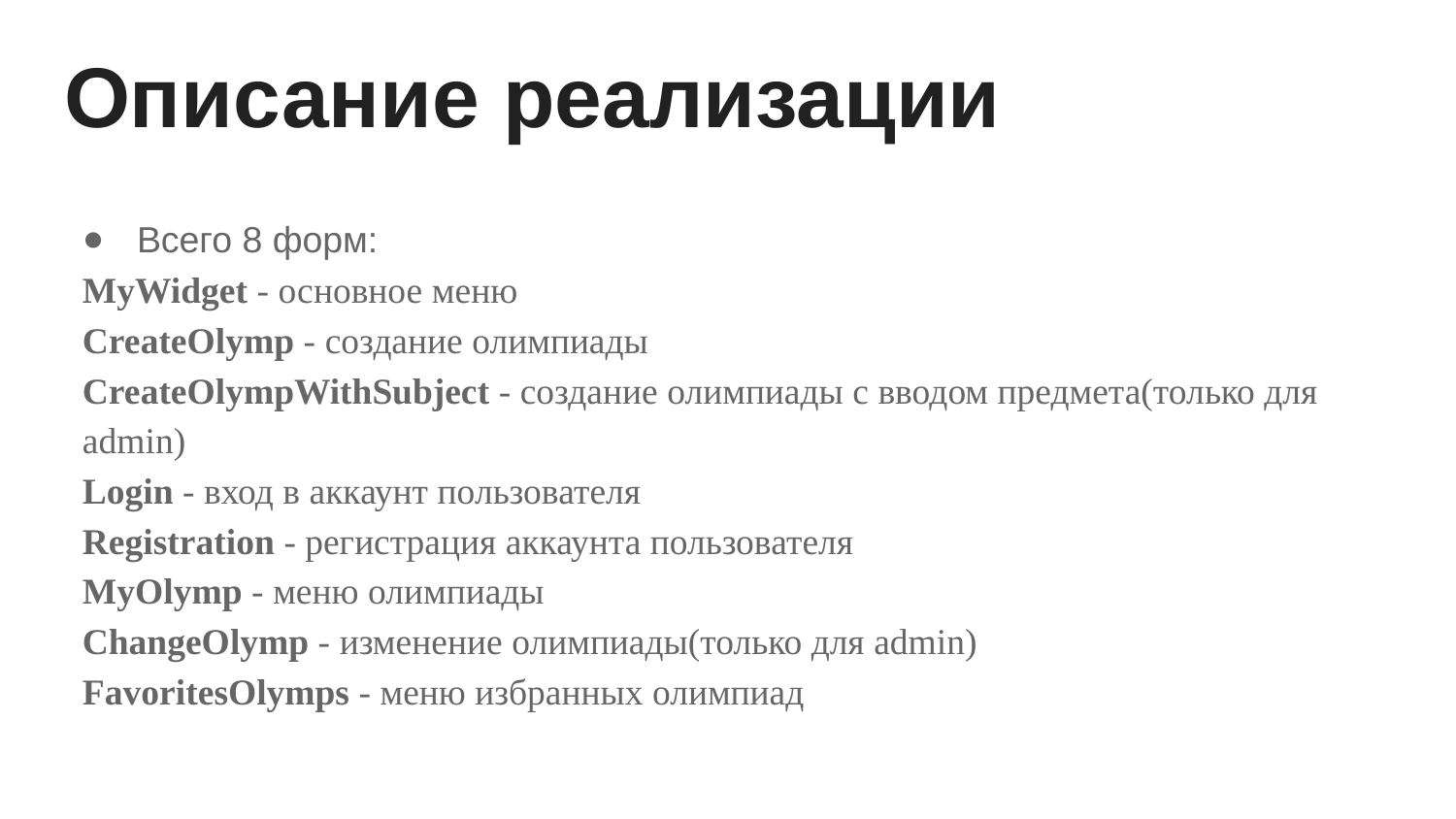

# Описание реализации
Всего 8 форм:
MyWidget - основное меню
CreateOlymp - создание олимпиады
CreateOlympWithSubject - создание олимпиады с вводом предмета(только для admin)
Login - вход в аккаунт пользователя
Registration - регистрация аккаунта пользователя
MyOlymp - меню олимпиады
ChangeOlymp - изменение олимпиады(только для admin)
FavoritesOlymps - меню избранных олимпиад